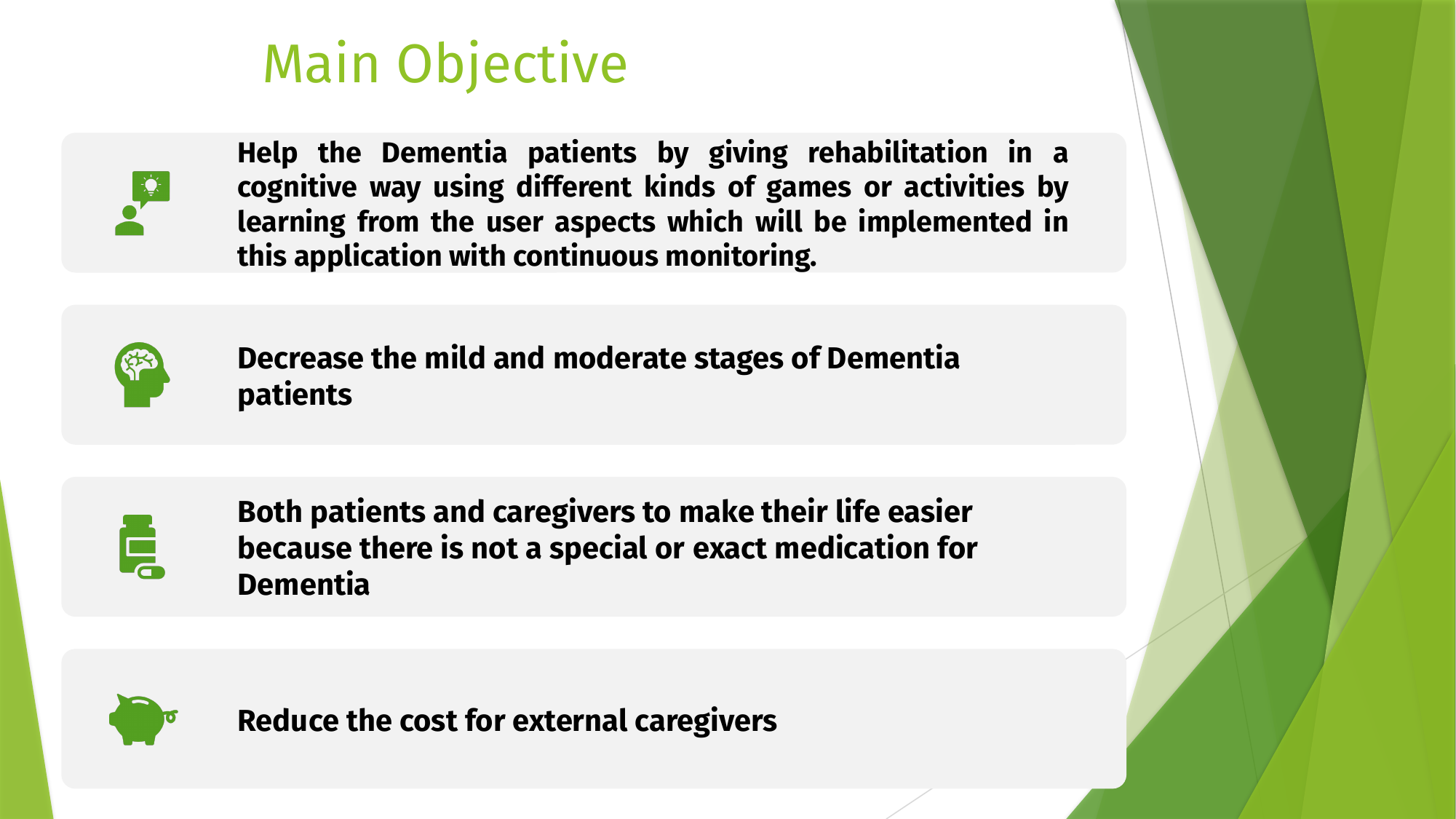

# Main Objective
Help the Dementia patients by giving rehabilitation in a cognitive way using different kinds of games or activities by learning from the user aspects which will be implemented in this application with continuous monitoring.
Decrease the mild and moderate stages of Dementia patients
Both patients and caregivers to make their life easier because there is not a special or exact medication for Dementia
Reduce the cost for external caregivers